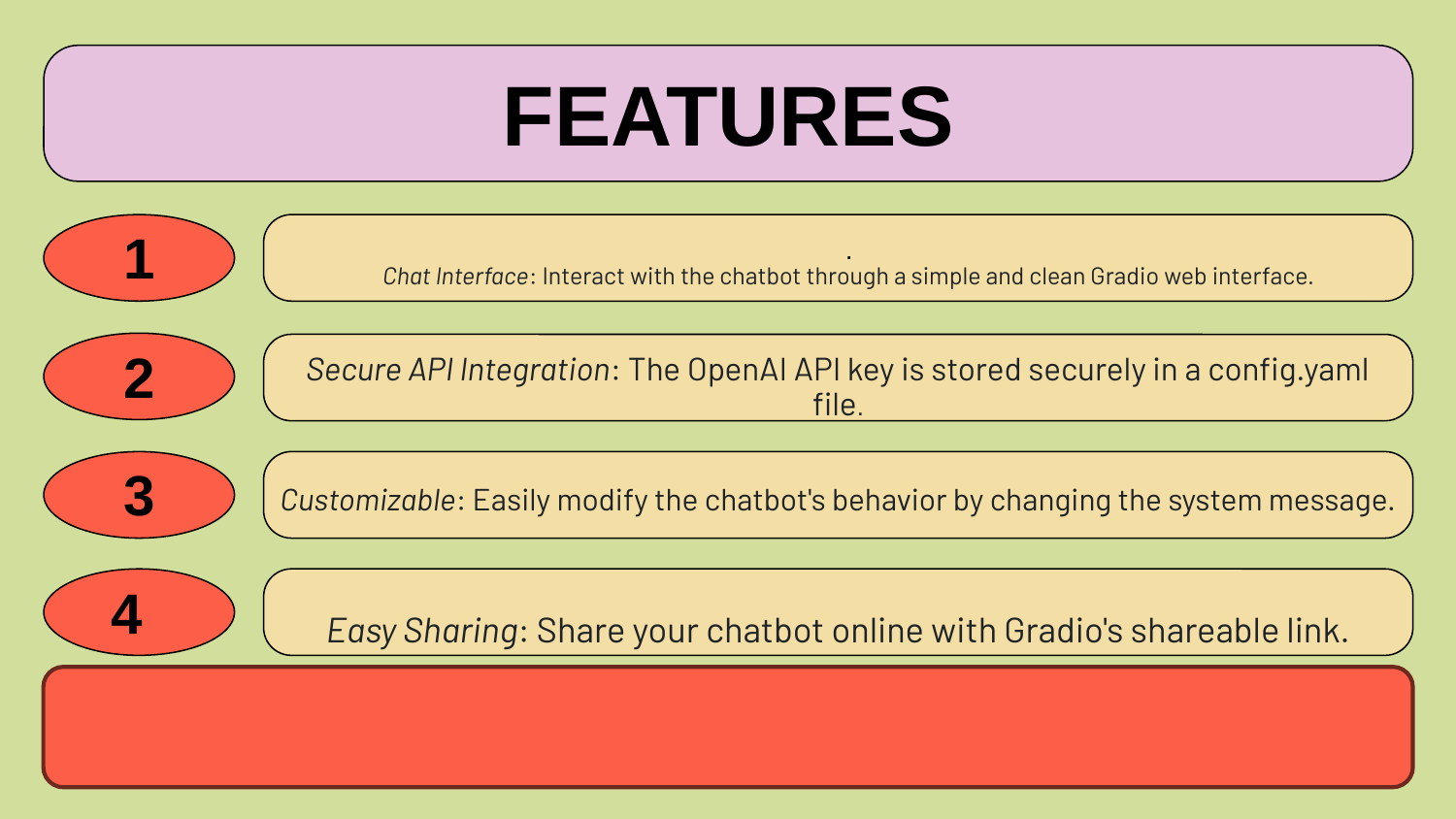

# FEATURES
1
.
Chat Interface: Interact with the chatbot through a simple and clean Gradio web interface.

Secure API Integration: The OpenAI API key is stored securely in a config.yaml file.

2
3

Customizable: Easily modify the chatbot's behavior by changing the system message.

4

Easy Sharing: Share your chatbot online with Gradio's shareable link.